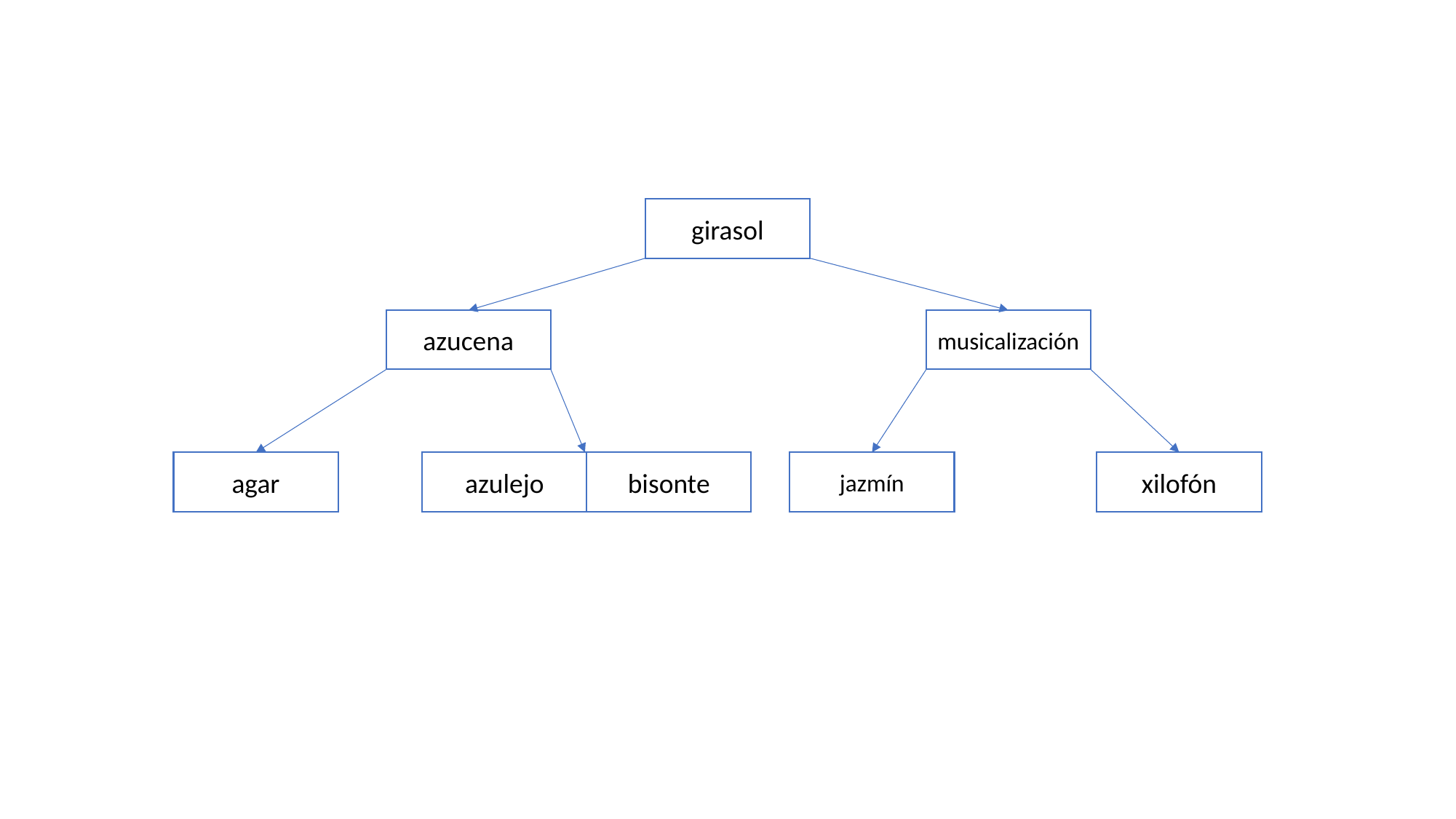

girasol
azucena
musicalización
agar
azulejo
bisonte
jazmín
xilofón